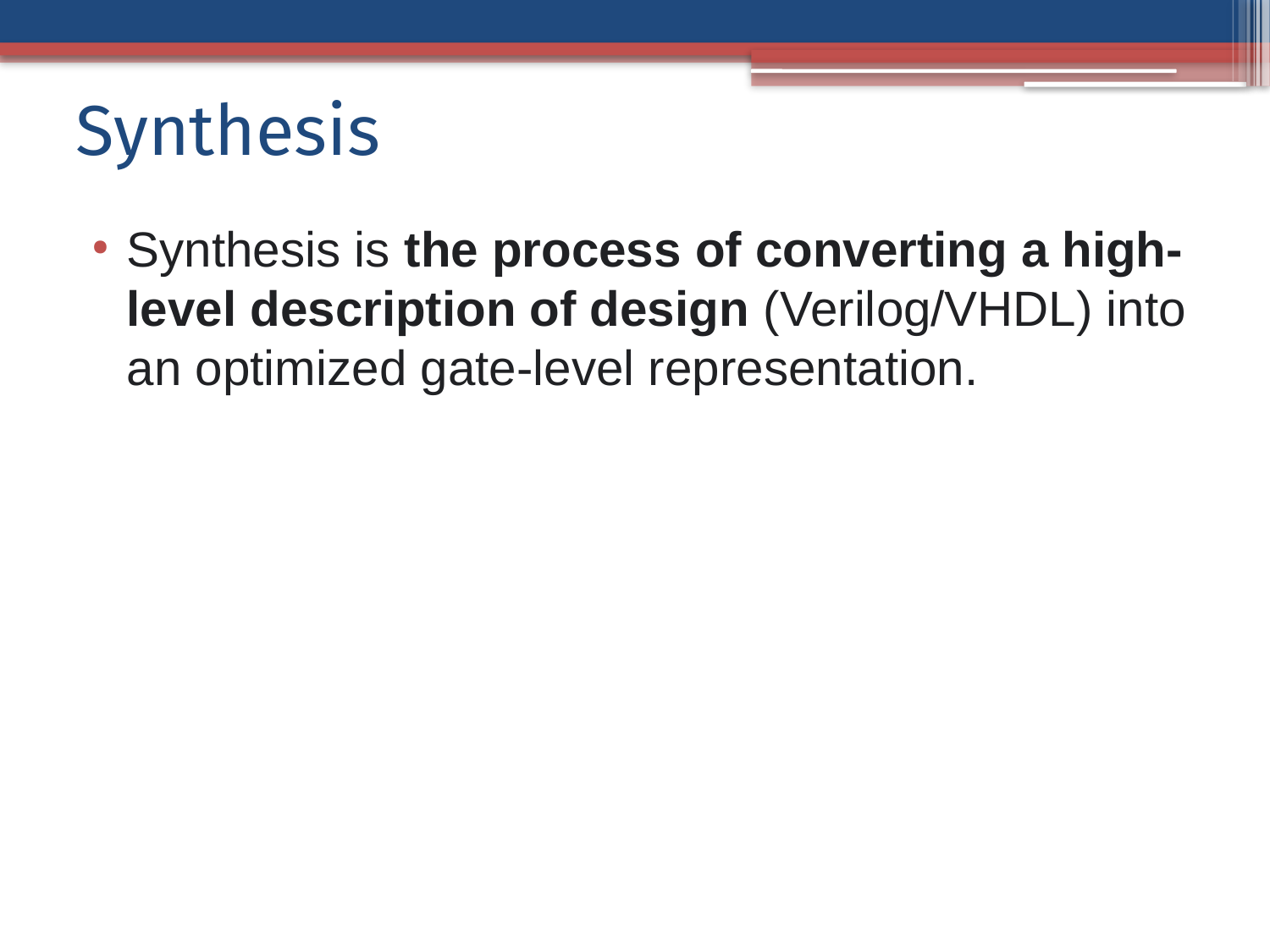

# Synthesis
Synthesis is the process of converting a high-level description of design (Verilog/VHDL) into an optimized gate-level representation.